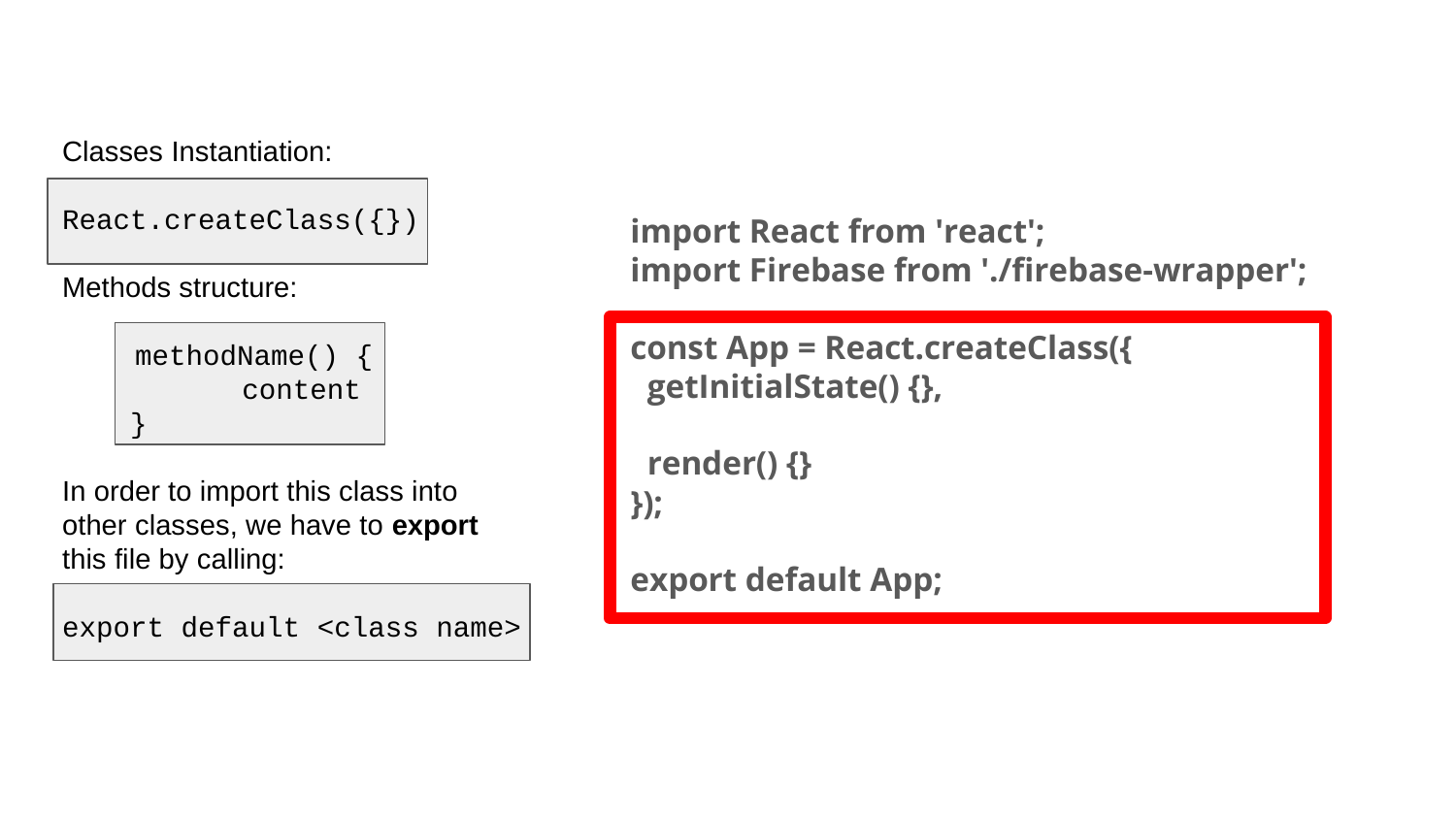

import React from 'react';
import Firebase from './firebase-wrapper';

const App = React.createClass({
  getInitialState() {},

  render() {}
});

export default App;

Classes Instantiation:

React.createClass({})

Methods structure:

methodName() {
   	  content
    }

In order to import this class into other classes, we have to export this file by calling:

export default <class name>